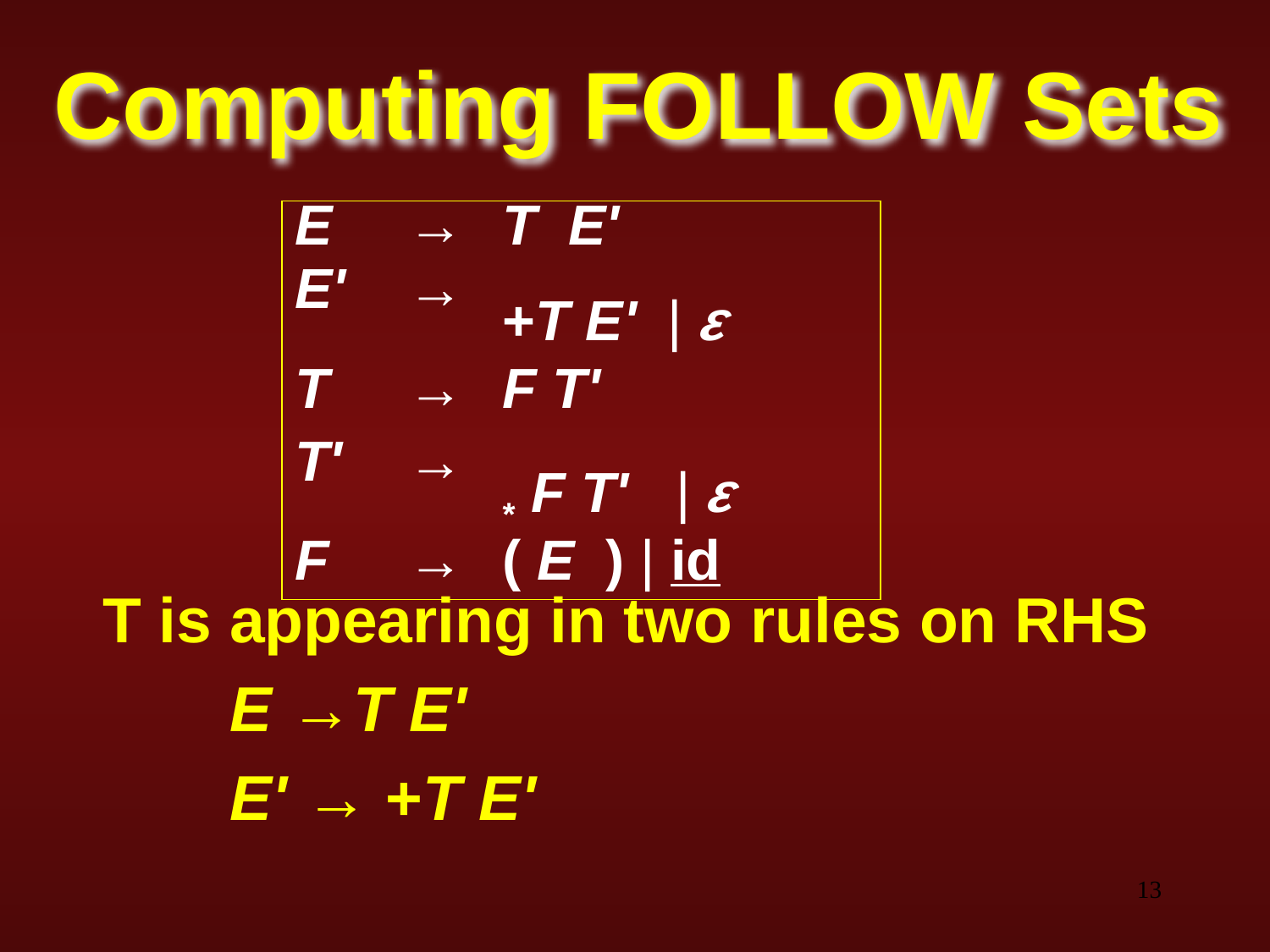

# Computing FOLLOW Sets
| E | → | T E' |
| --- | --- | --- |
| E' | → | +T E' | ε |
| T | → | F T' |
| T' | → | \* F T' | ε |
| F | → | ( E ) | id |
T is appearing in two rules on RHS
	E →T E'
	E' → +T E'

13